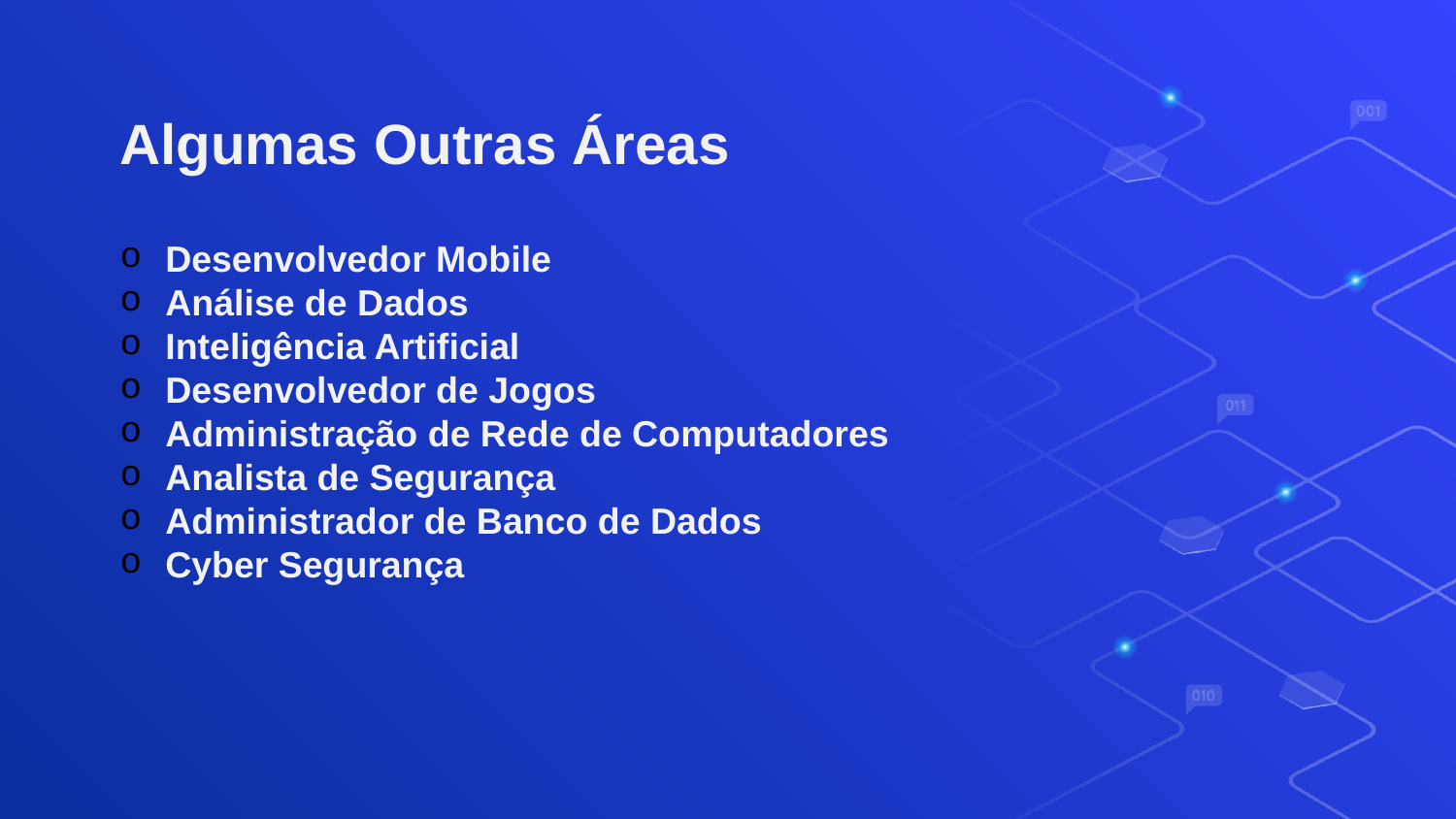

Algumas Outras Áreas
Desenvolvedor Mobile
Análise de Dados
Inteligência Artificial
Desenvolvedor de Jogos
Administração de Rede de Computadores
Analista de Segurança
Administrador de Banco de Dados
Cyber Segurança

13